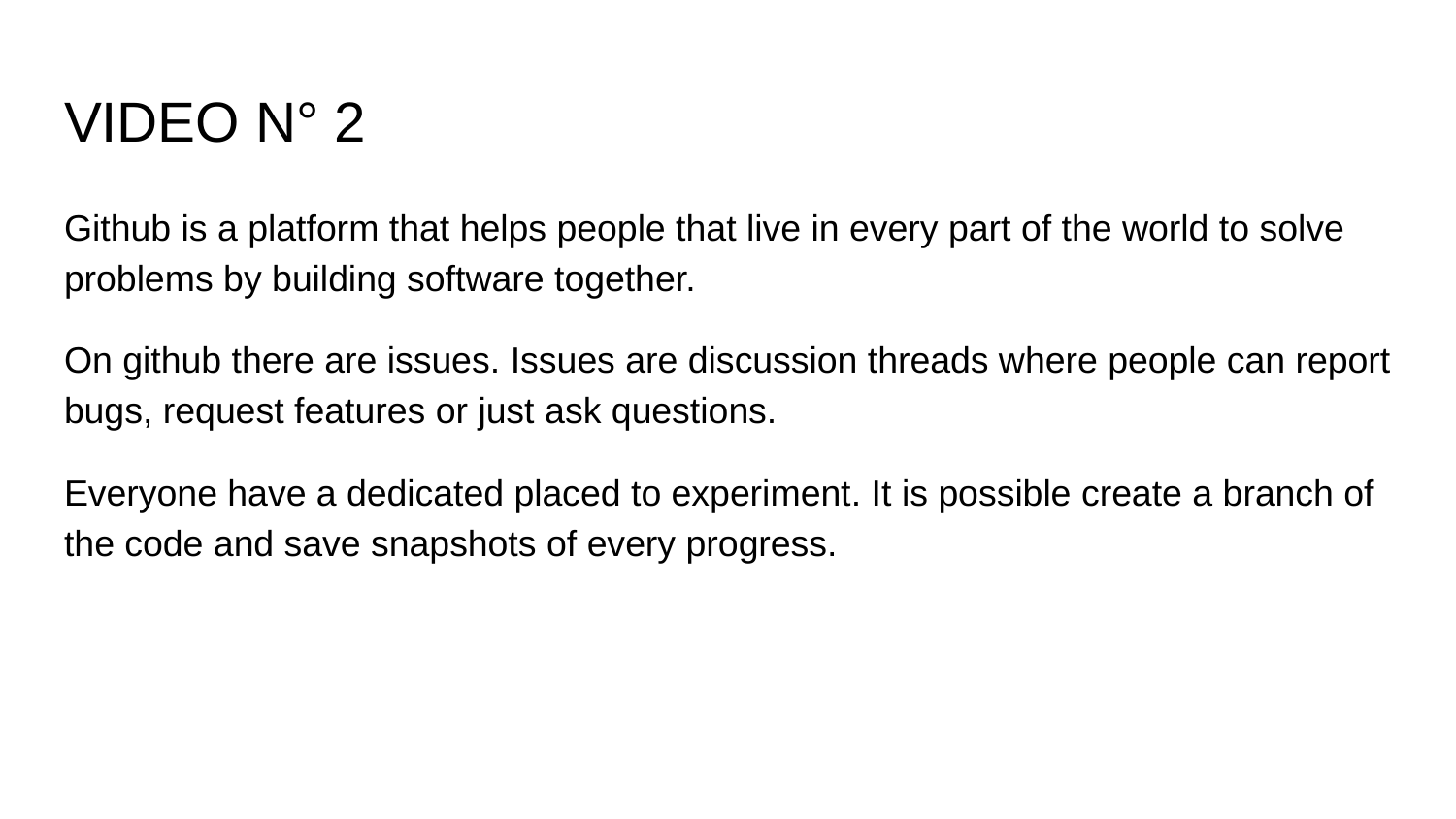

# VIDEO N° 2
Github is a platform that helps people that live in every part of the world to solve problems by building software together.
On github there are issues. Issues are discussion threads where people can report bugs, request features or just ask questions.
Everyone have a dedicated placed to experiment. It is possible create a branch of the code and save snapshots of every progress.